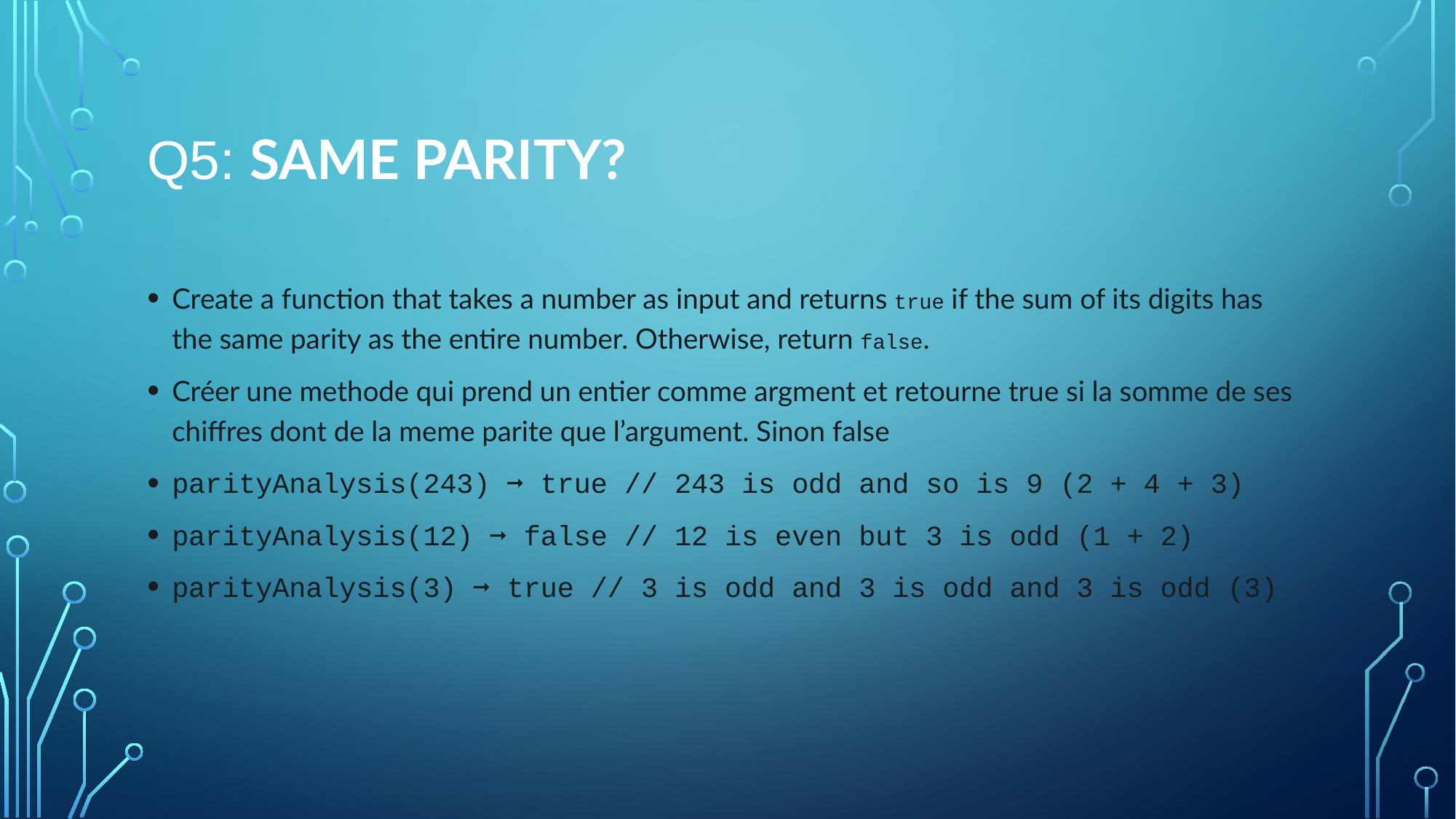

# Q5: Same Parity?
Create a function that takes a number as input and returns true if the sum of its digits has the same parity as the entire number. Otherwise, return false.
Créer une methode qui prend un entier comme argment et retourne true si la somme de ses chiffres dont de la meme parite que l’argument. Sinon false
parityAnalysis(243) ➞ true // 243 is odd and so is 9 (2 + 4 + 3)
parityAnalysis(12) ➞ false // 12 is even but 3 is odd (1 + 2)
parityAnalysis(3) ➞ true // 3 is odd and 3 is odd and 3 is odd (3)